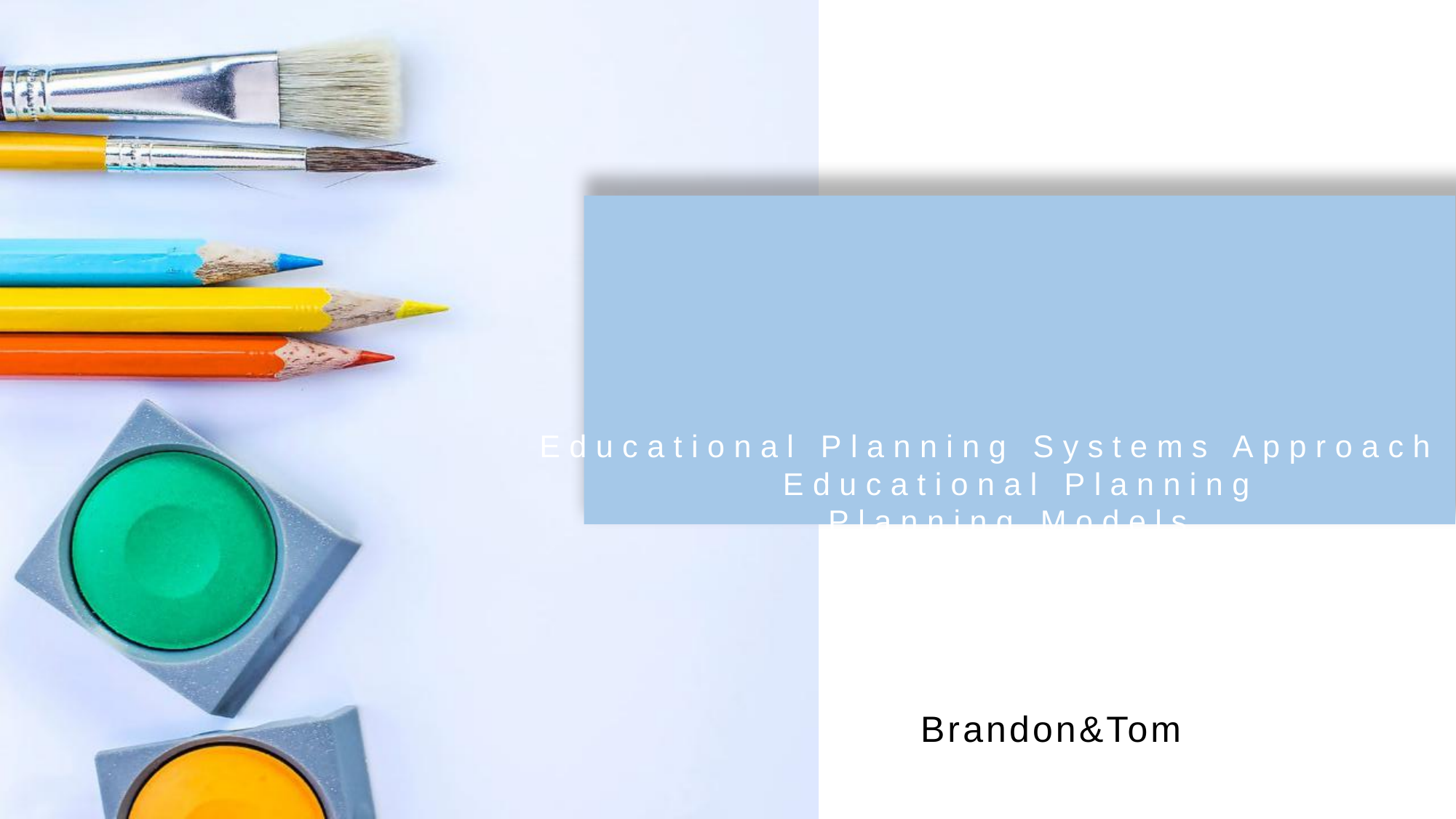

# Educational Planning Systems Approach to Educational Planning Planning Models
Brandon&Tom